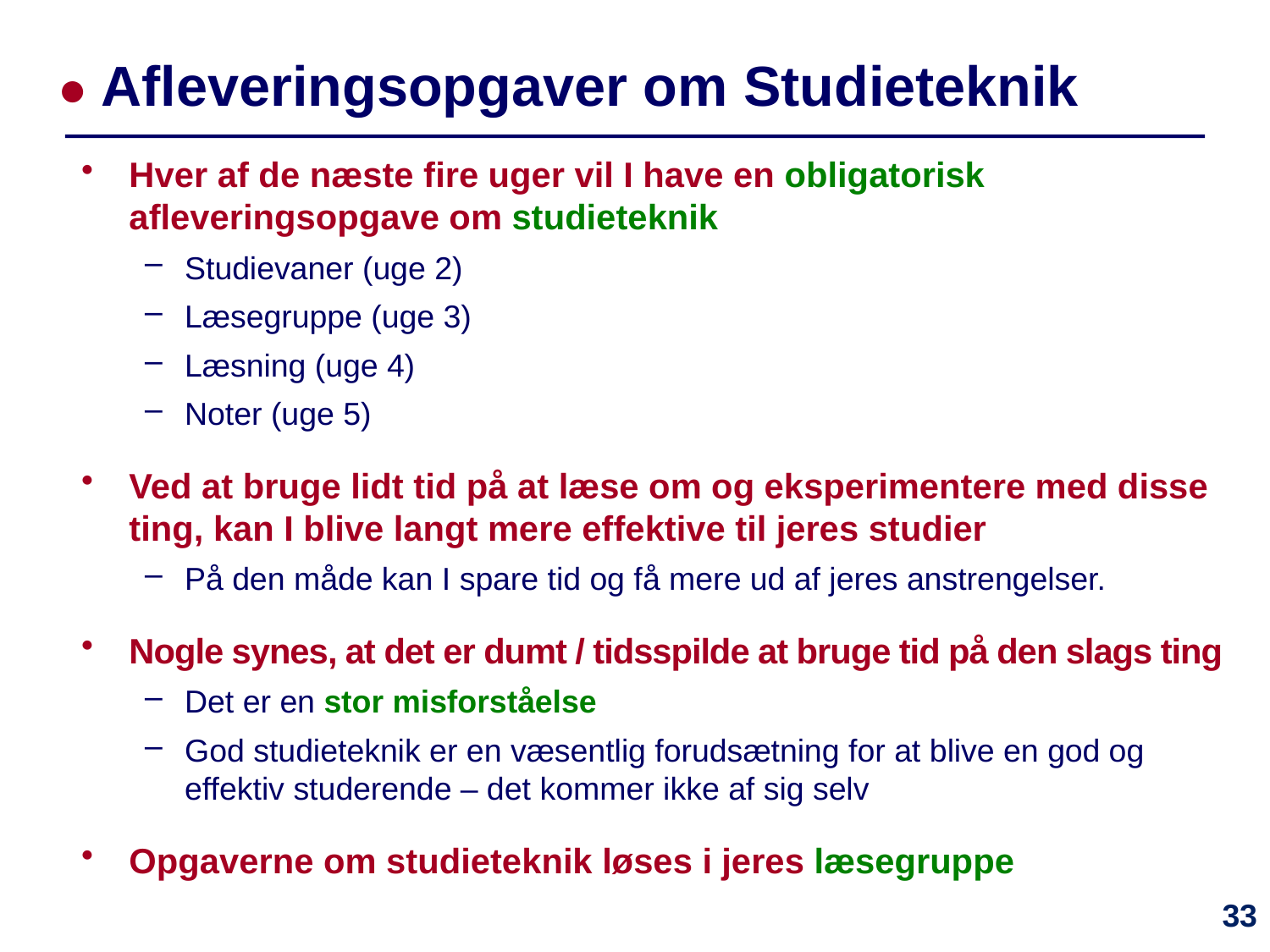

# ● Afleveringsopgaver om Studieteknik
Hver af de næste fire uger vil I have en obligatorisk afleveringsopgave om studieteknik
Studievaner (uge 2)
Læsegruppe (uge 3)
Læsning (uge 4)
Noter (uge 5)
Ved at bruge lidt tid på at læse om og eksperimentere med disse ting, kan I blive langt mere effektive til jeres studier
På den måde kan I spare tid og få mere ud af jeres anstrengelser.
Nogle synes, at det er dumt / tidsspilde at bruge tid på den slags ting
Det er en stor misforståelse
God studieteknik er en væsentlig forudsætning for at blive en god og effektiv studerende – det kommer ikke af sig selv
Opgaverne om studieteknik løses i jeres læsegruppe
33